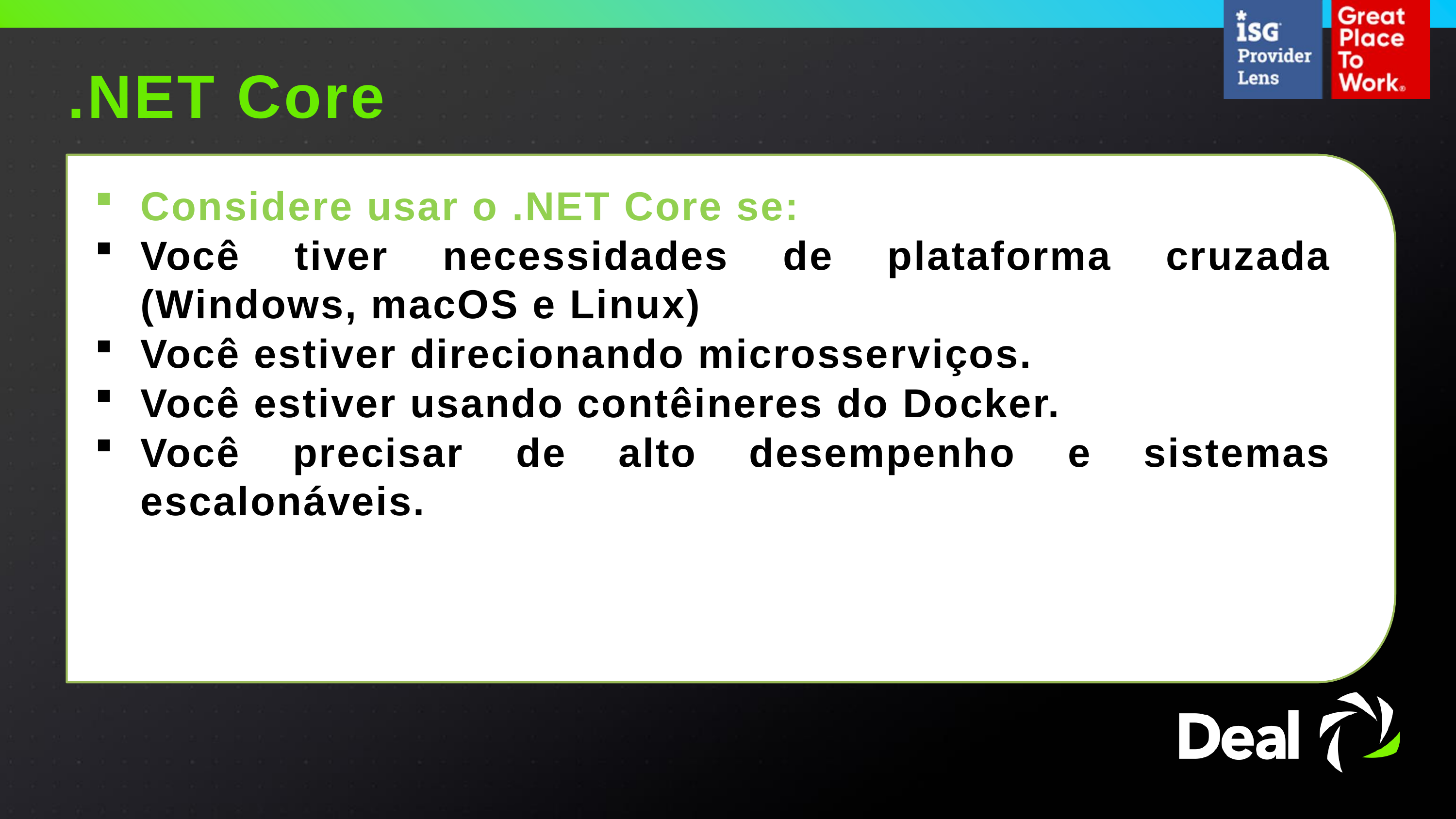

.NET Core

Considere usar o .NET Core se:
Você tiver necessidades de plataforma cruzada (Windows, macOS e Linux)
Você estiver direcionando microsserviços.
Você estiver usando contêineres do Docker.
Você precisar de alto desempenho e sistemas escalonáveis.